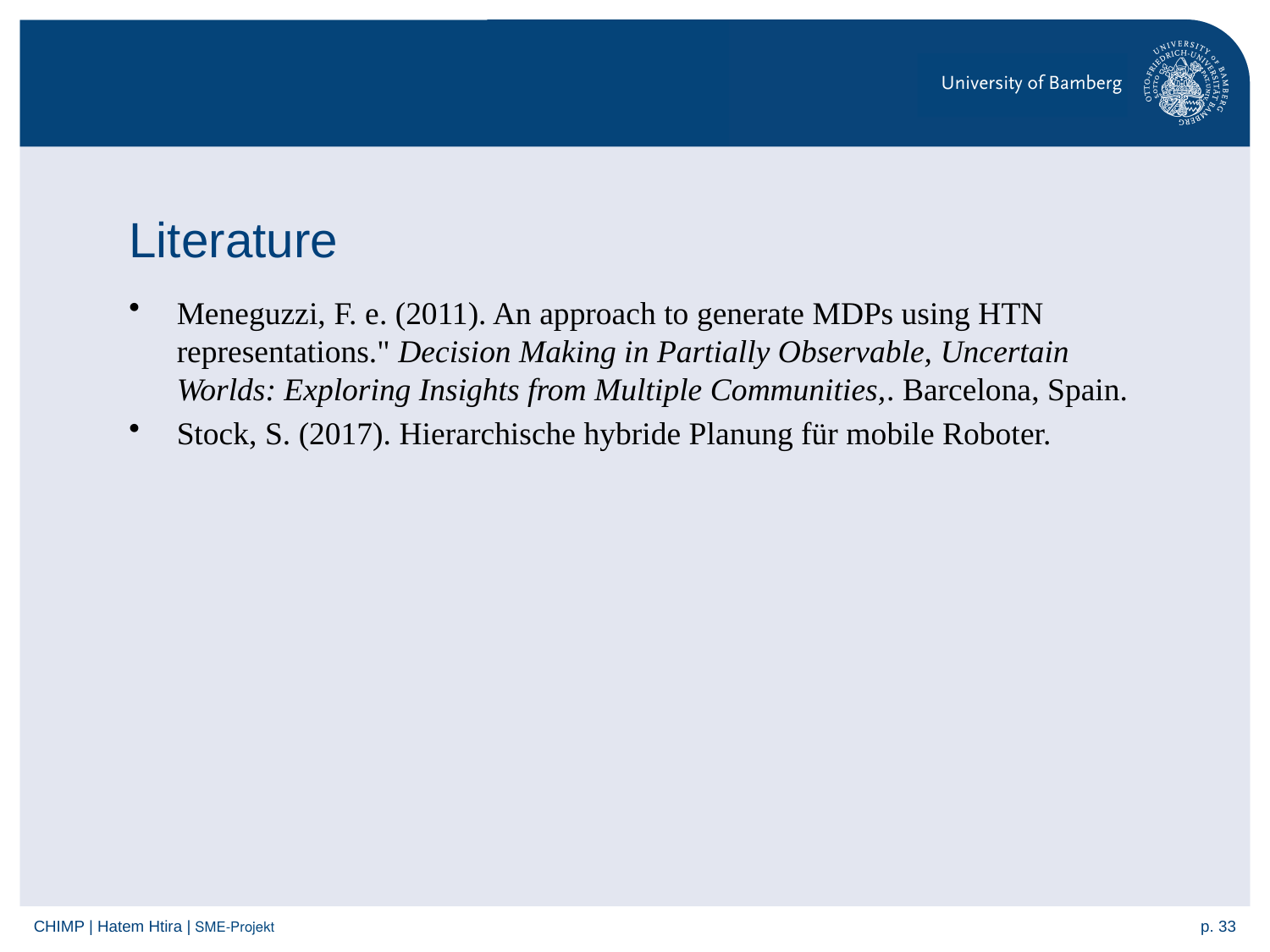

# Literature
Meneguzzi, F. e. (2011). An approach to generate MDPs using HTN representations." Decision Making in Partially Observable, Uncertain Worlds: Exploring Insights from Multiple Communities,. Barcelona, Spain.
Stock, S. (2017). Hierarchische hybride Planung für mobile Roboter.